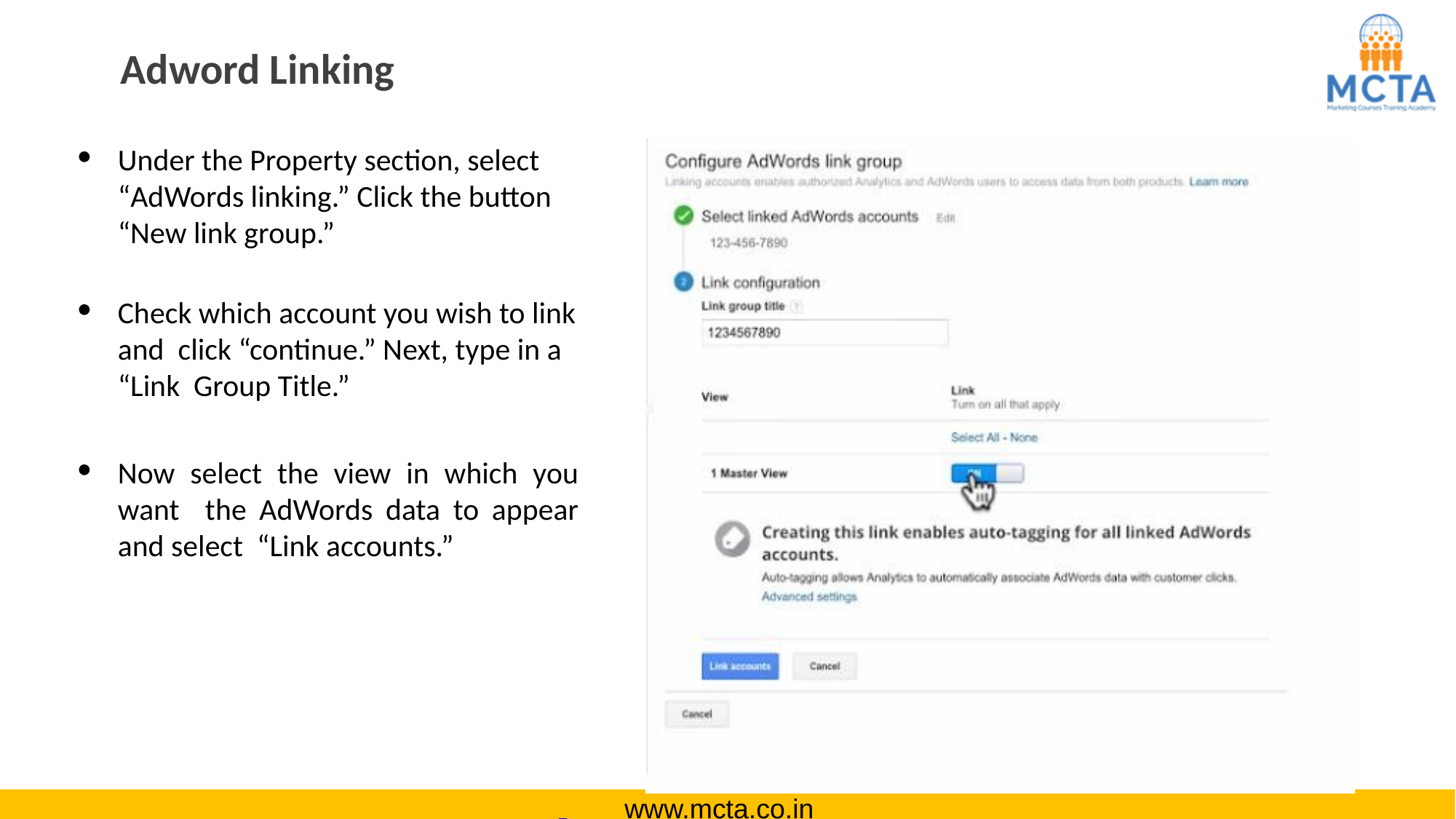

# Adword Linking
Under the Property section, select
“AdWords linking.” Click the button “New link group.”

Check which account you wish to link and  click “continue.” Next, type in a “Link  Group Title.”

Now select the view in which you want  the AdWords data to appear and select  “Link accounts.”